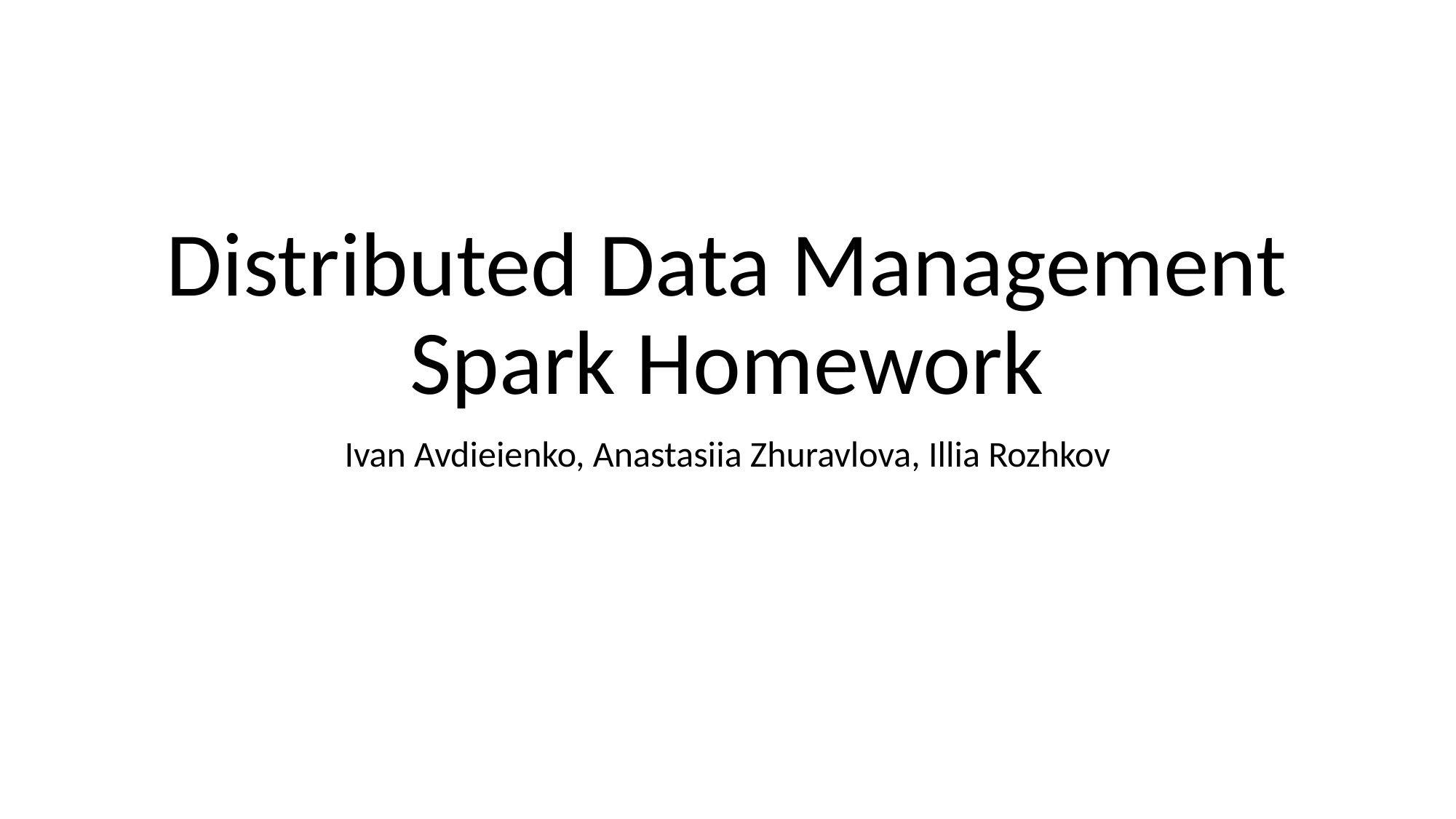

# Distributed Data Management Spark Homework
Ivan Avdieienko, Anastasiia Zhuravlova, Illia Rozhkov